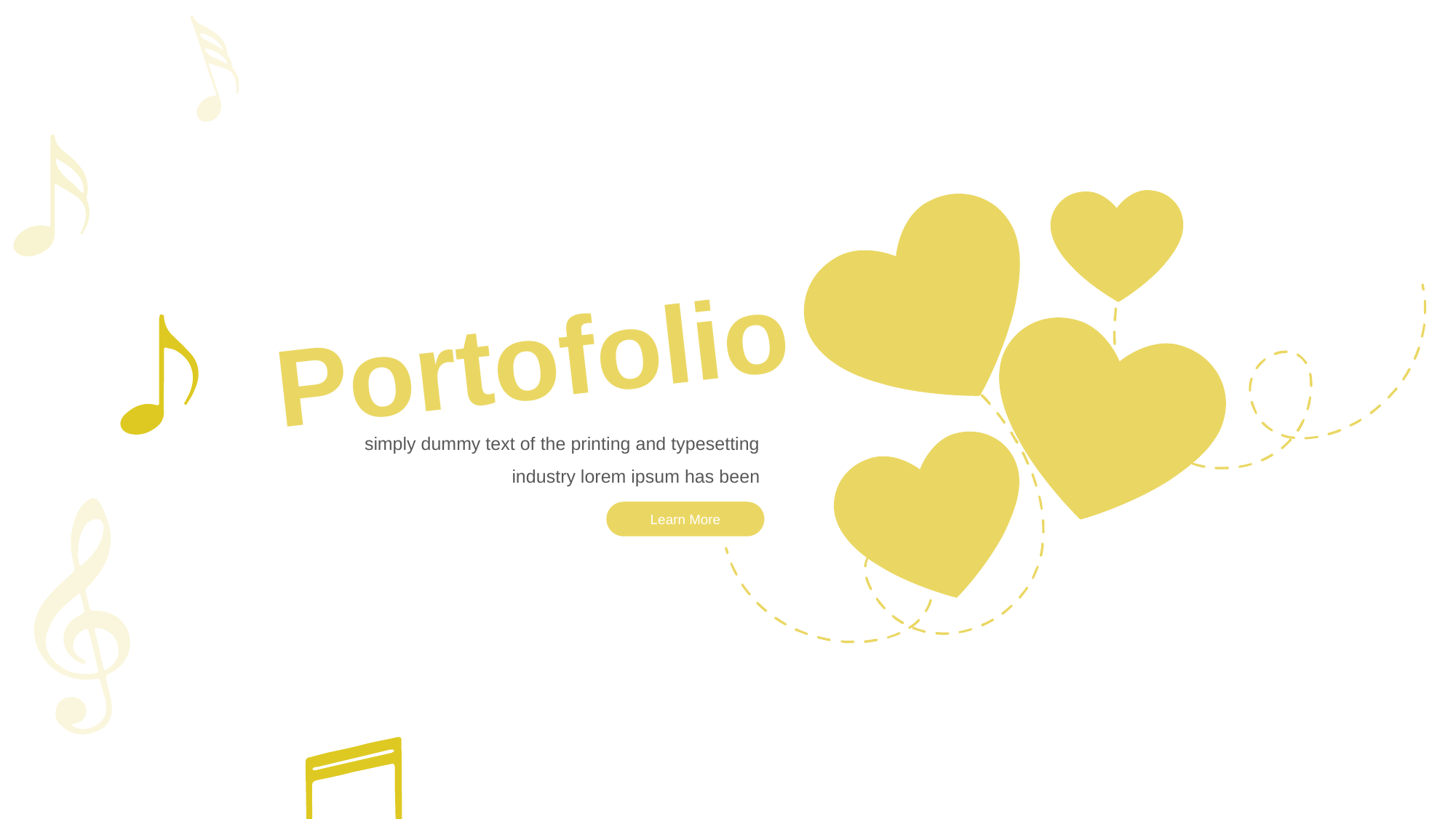

Portofolio

simply dummy text of the printing and typesetting industry lorem ipsum has been

Learn More